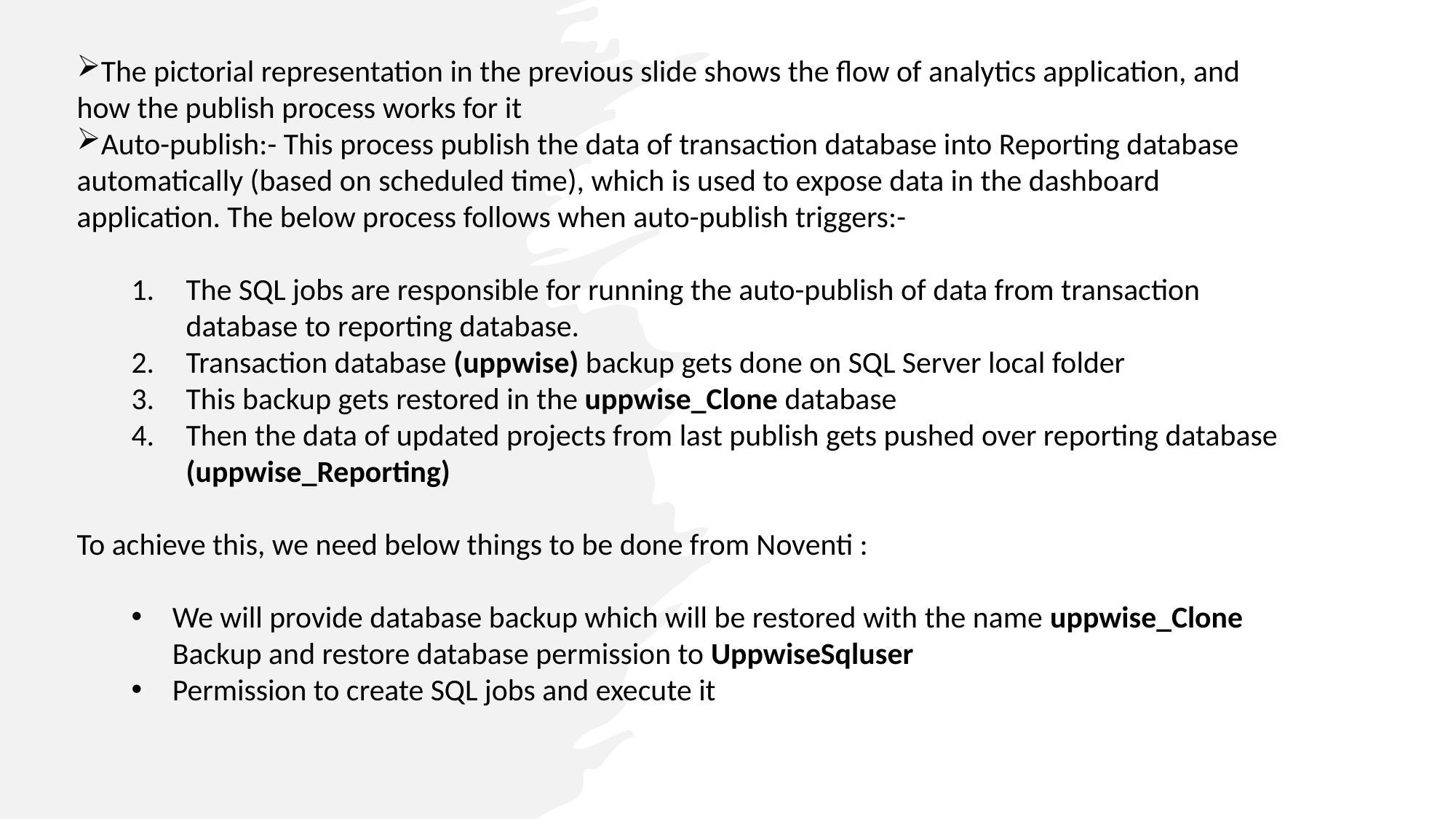

The pictorial representation in the previous slide shows the flow of analytics application, and how the publish process works for it
Auto-publish:- This process publish the data of transaction database into Reporting database automatically (based on scheduled time), which is used to expose data in the dashboard application. The below process follows when auto-publish triggers:-

The SQL jobs are responsible for running the auto-publish of data from transaction database to reporting database.
Transaction database (uppwise) backup gets done on SQL Server local folder
This backup gets restored in the uppwise_Clone database
Then the data of updated projects from last publish gets pushed over reporting database (uppwise_Reporting)

To achieve this, we need below things to be done from Noventi :

We will provide database backup which will be restored with the name uppwise_Clone Backup and restore database permission to UppwiseSqluser
Permission to create SQL jobs and execute it